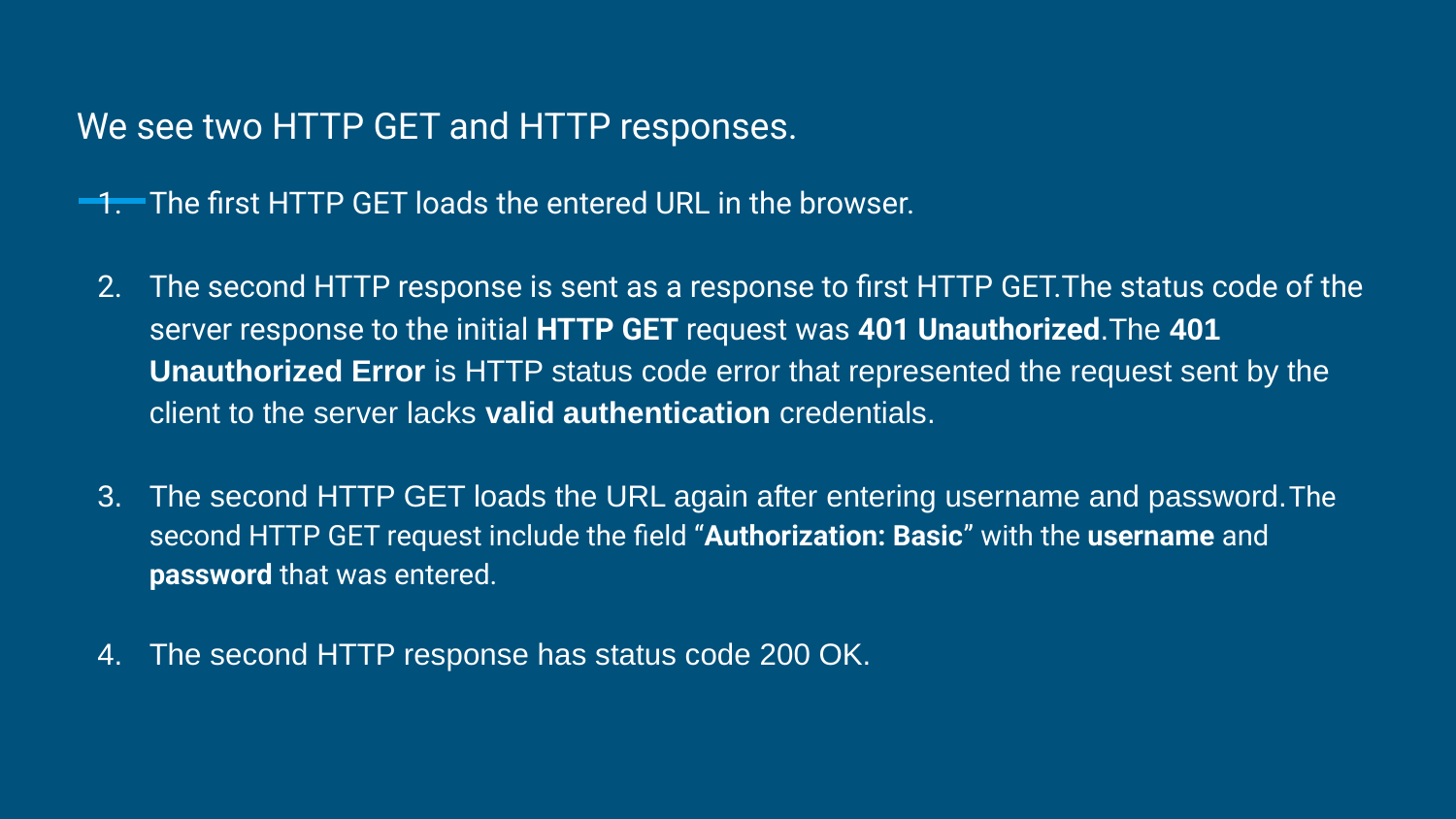

#
We see two HTTP GET and HTTP responses.
The first HTTP GET loads the entered URL in the browser.

The second HTTP response is sent as a response to first HTTP GET.The status code of the server response to the initial HTTP GET request was 401 Unauthorized.The 401 Unauthorized Error is HTTP status code error that represented the request sent by the client to the server lacks valid authentication credentials.

The second HTTP GET loads the URL again after entering username and password.The second HTTP GET request include the field “Authorization: Basic” with the username and password that was entered.

The second HTTP response has status code 200 OK.